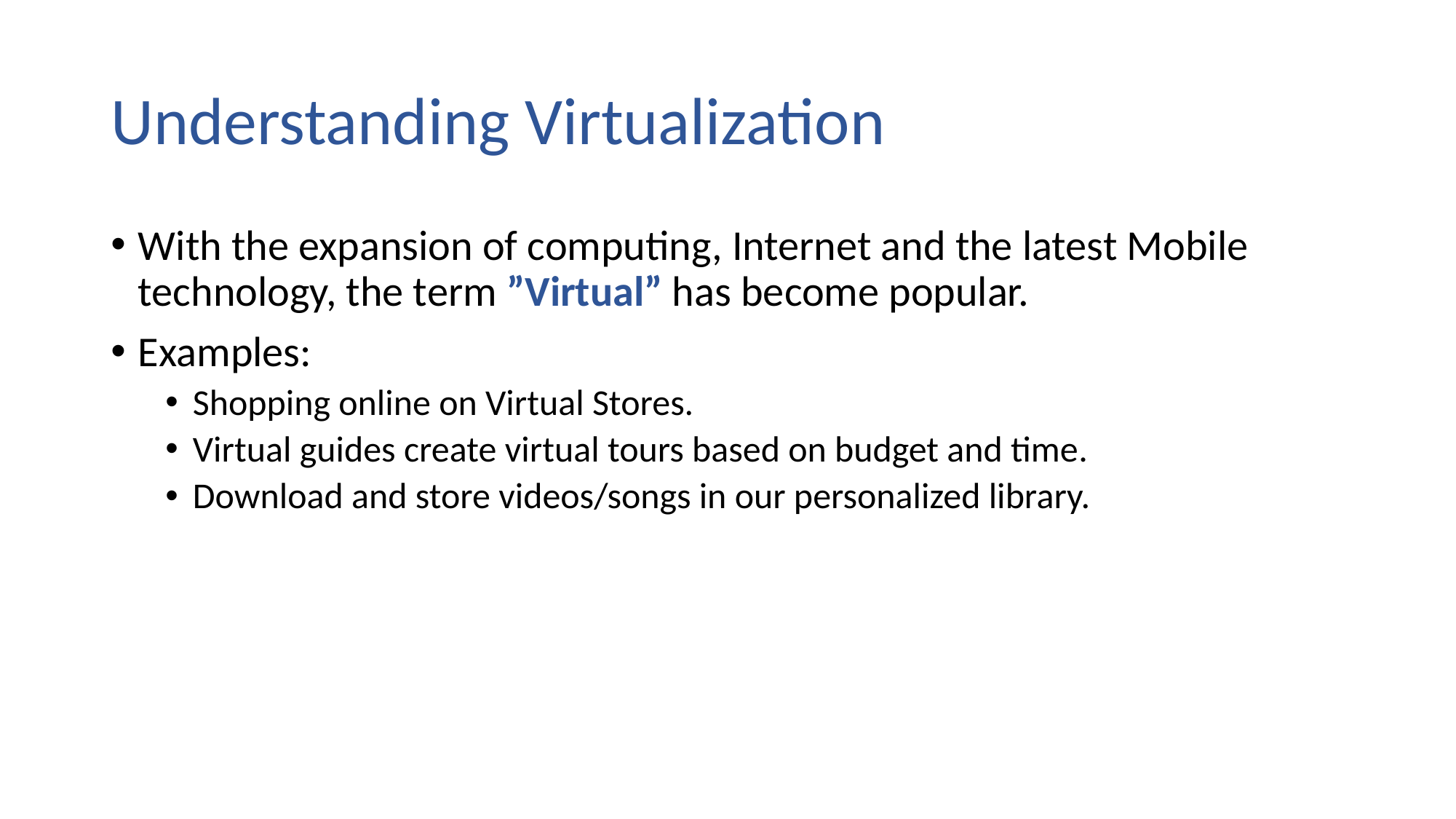

# Understanding Virtualization
With the expansion of computing, Internet and the latest Mobile technology, the term ”Virtual” has become popular.
Examples:
Shopping online on Virtual Stores.
Virtual guides create virtual tours based on budget and time.
Download and store videos/songs in our personalized library.